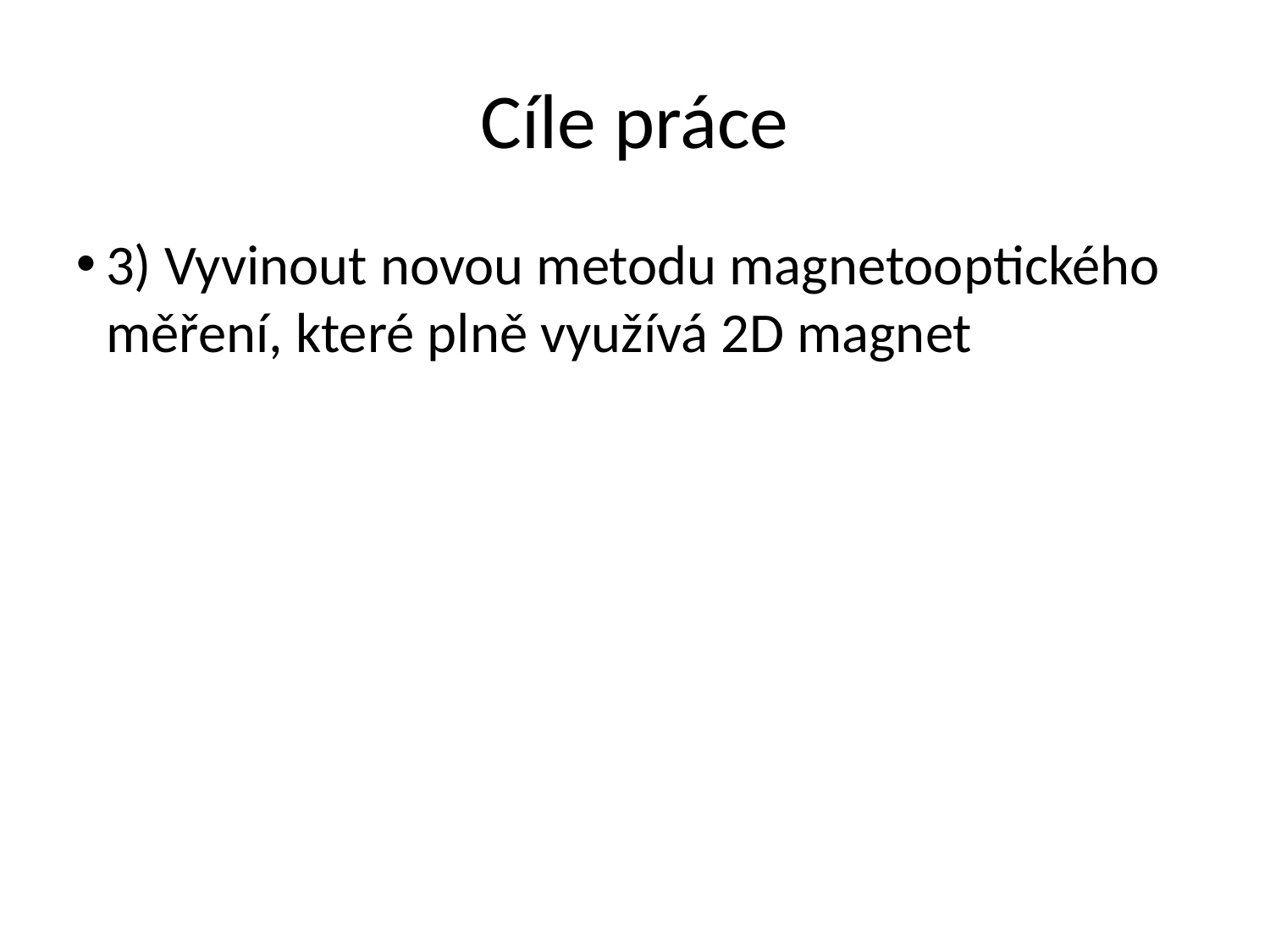

Cíle práce
3) Vyvinout novou metodu magnetooptického měření, které plně využívá 2D magnet